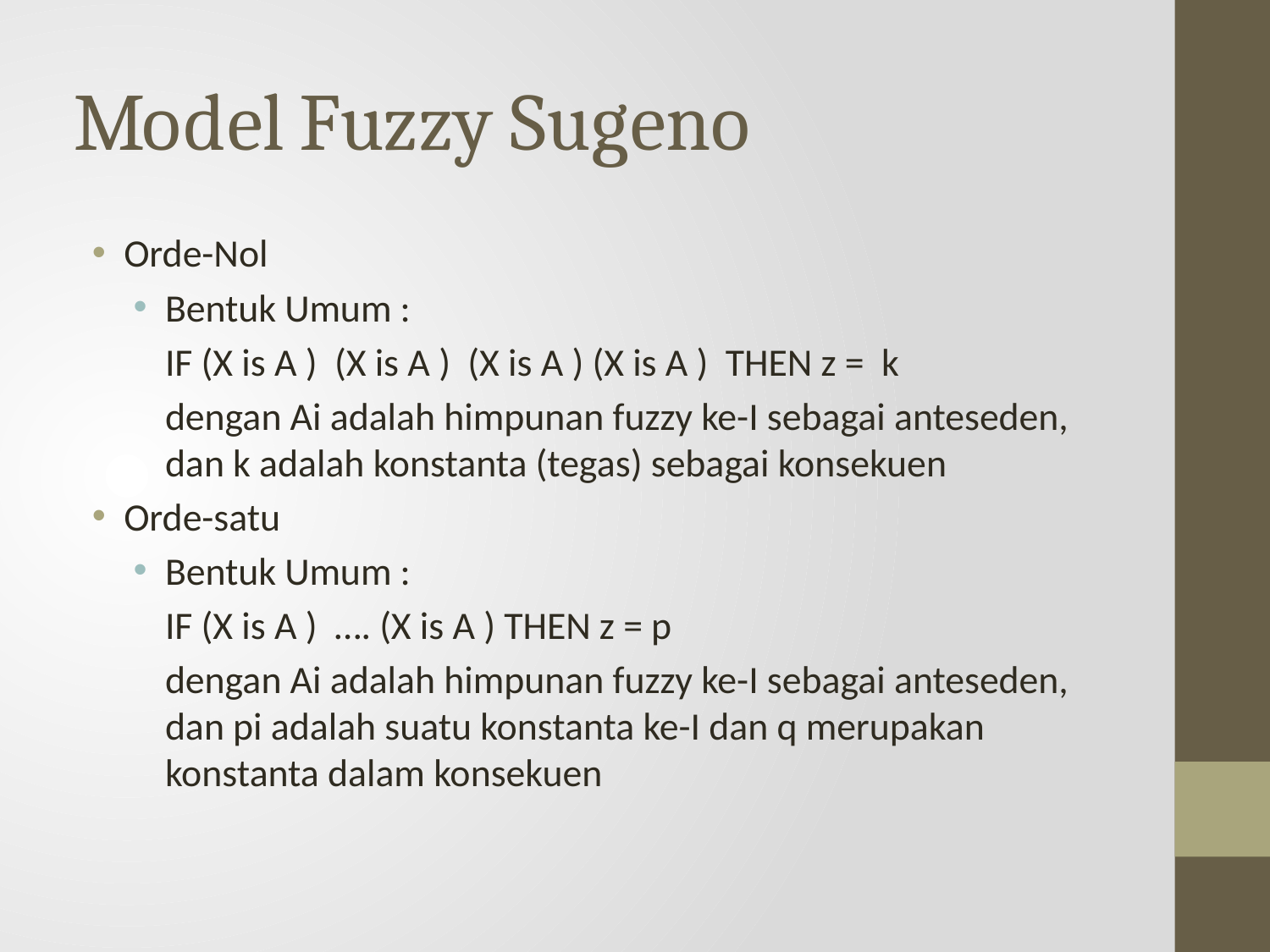

# Model Fuzzy Sugeno
Orde-Nol
Bentuk Umum :
	IF (X is A )  (X is A )  (X is A ) (X is A )  THEN z =  k
	dengan Ai adalah himpunan fuzzy ke-I sebagai anteseden, dan k adalah konstanta (tegas) sebagai konsekuen
Orde-satu
Bentuk Umum :
	IF (X is A )  …. (X is A ) THEN z = p
	dengan Ai adalah himpunan fuzzy ke-I sebagai anteseden, dan pi adalah suatu konstanta ke-I dan q merupakan konstanta dalam konsekuen